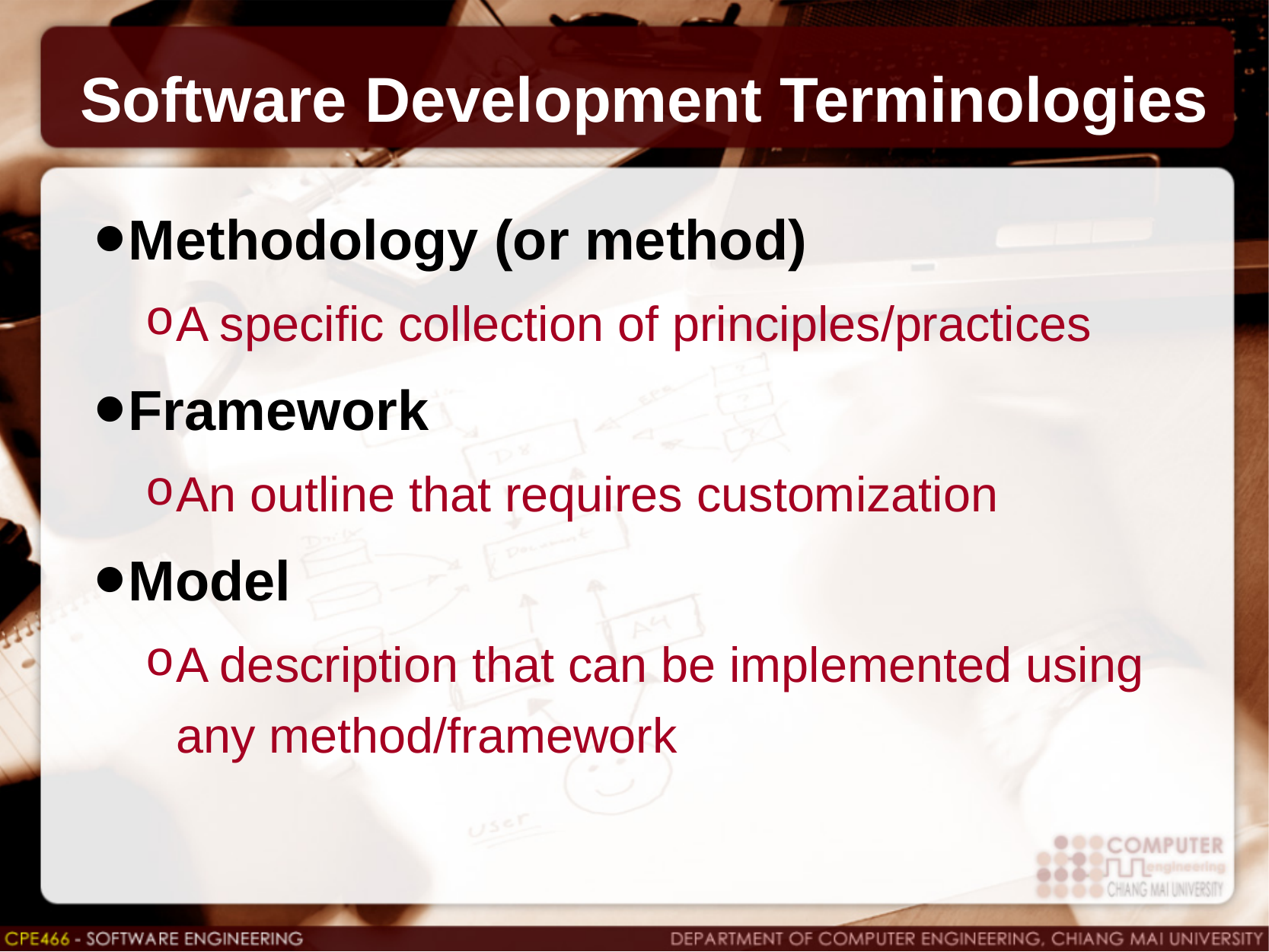

# Software Development Terminologies
Methodology (or method)
A specific collection of principles/practices
Framework
An outline that requires customization
Model
A description that can be implemented using any method/framework